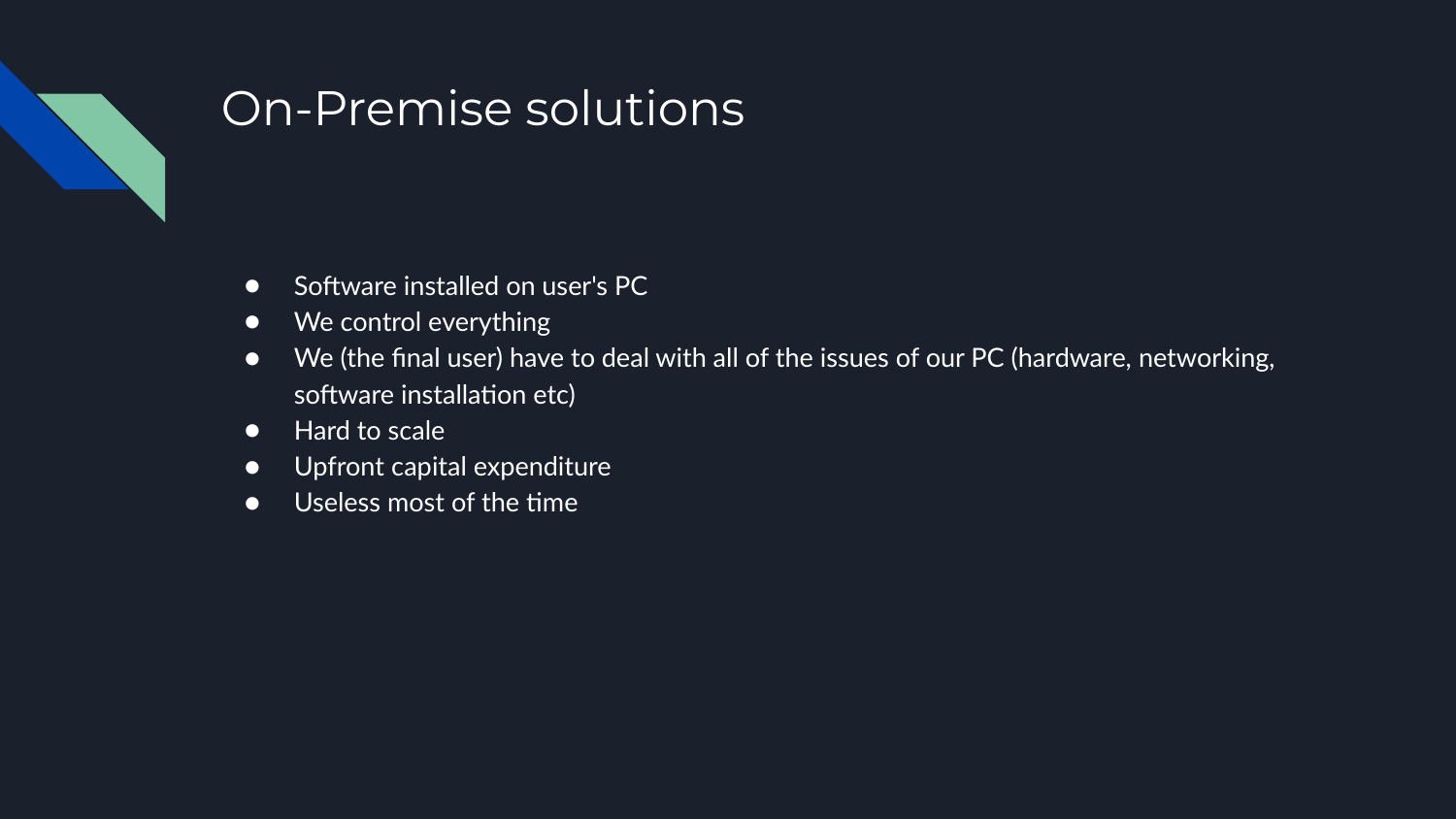

# On-Premise solutions
Software installed on user's PC
We control everything
We (the final user) have to deal with all of the issues of our PC (hardware, networking, software installation etc)
Hard to scale
Upfront capital expenditure
Useless most of the time